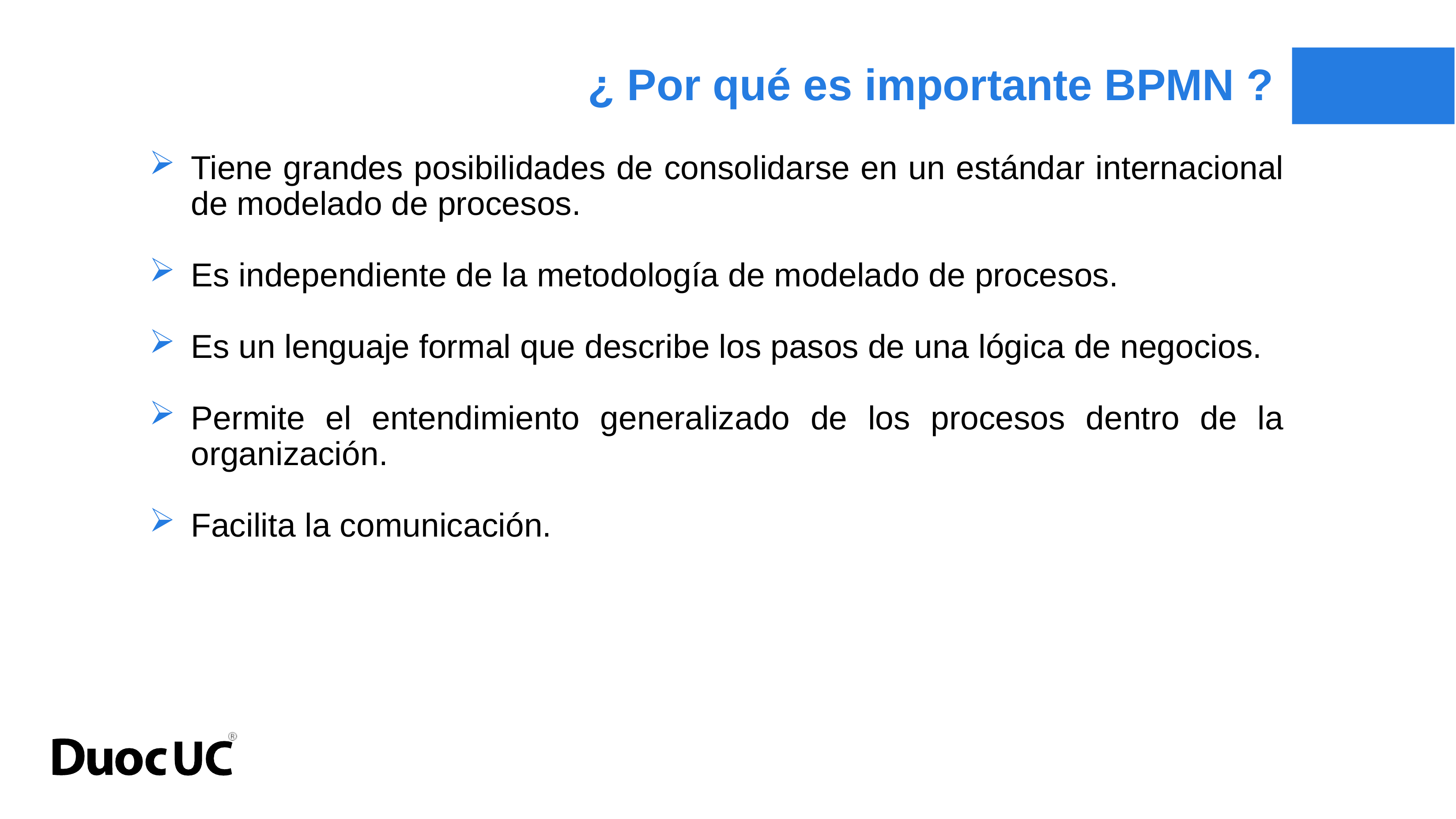

¿ Por qué es importante BPMN ?
Tiene grandes posibilidades de consolidarse en un estándar internacional de modelado de procesos.

Es independiente de la metodología de modelado de procesos.

Es un lenguaje formal que describe los pasos de una lógica de negocios.

Permite el entendimiento generalizado de los procesos dentro de la organización.

Facilita la comunicación.